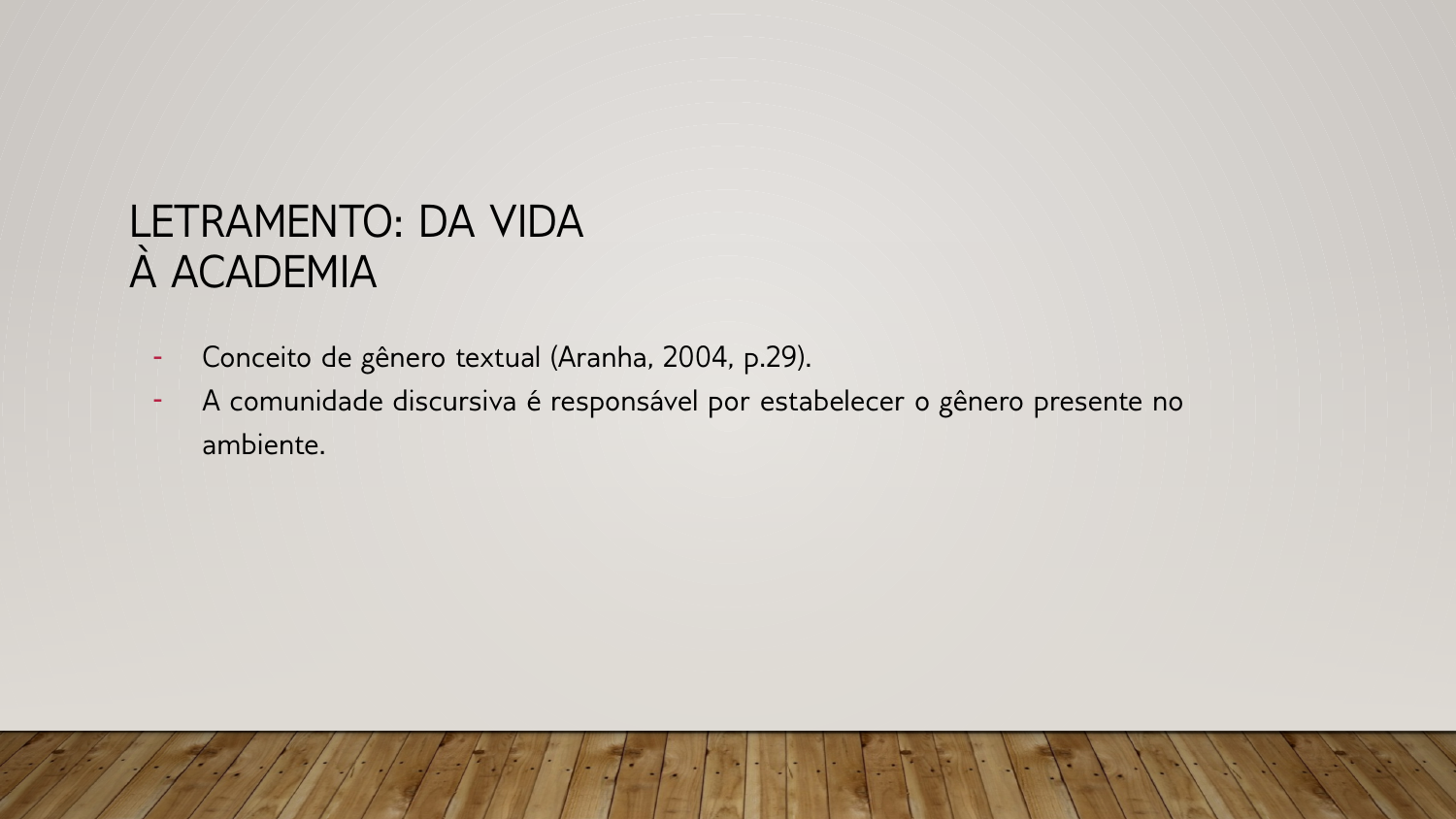

# Letramento: da vida à academia
Conceito de gênero textual (Aranha, 2004, p.29).
A comunidade discursiva é responsável por estabelecer o gênero presente no ambiente.